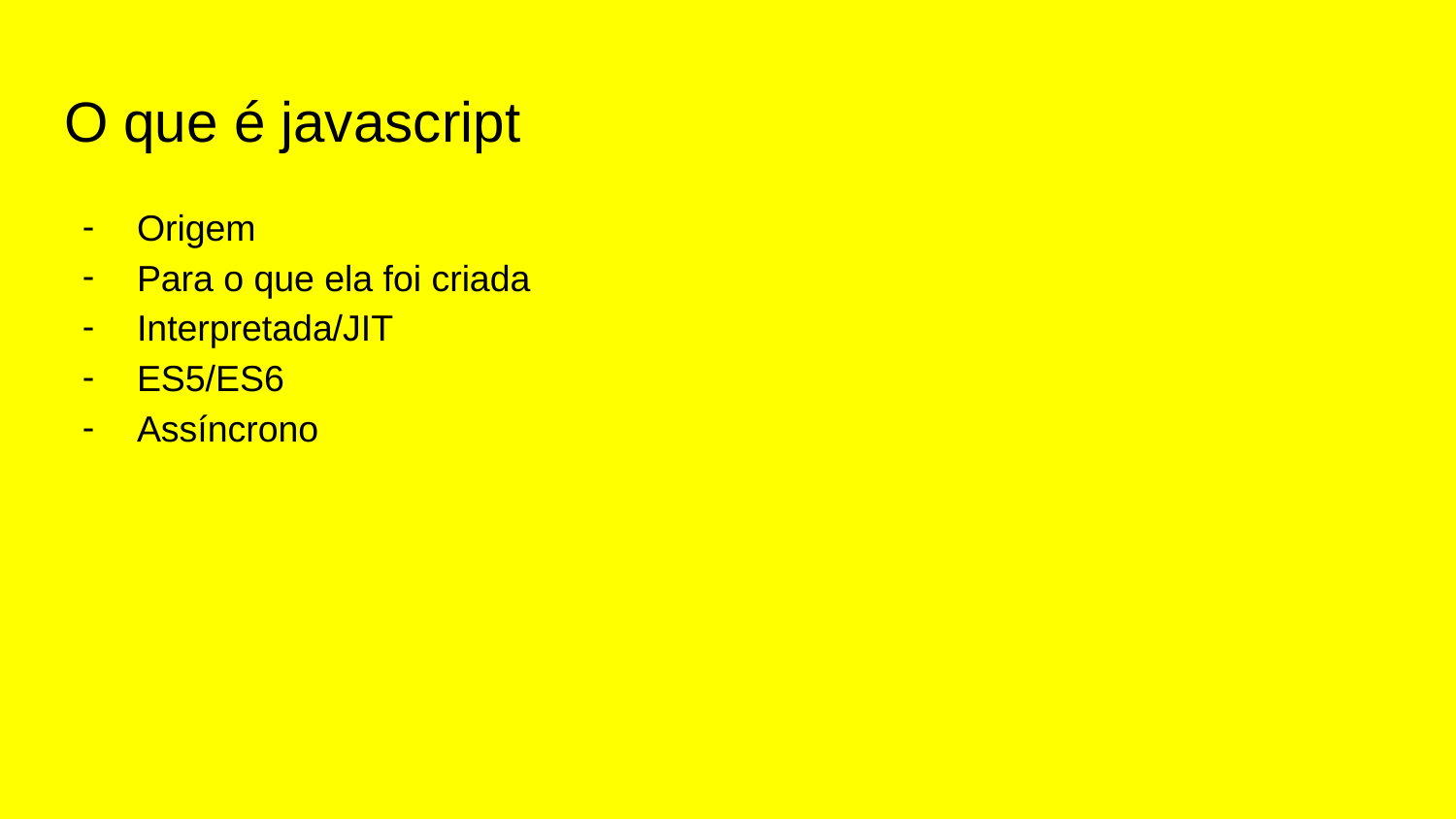

# O que é javascript
Origem
Para o que ela foi criada
Interpretada/JIT
ES5/ES6
Assíncrono